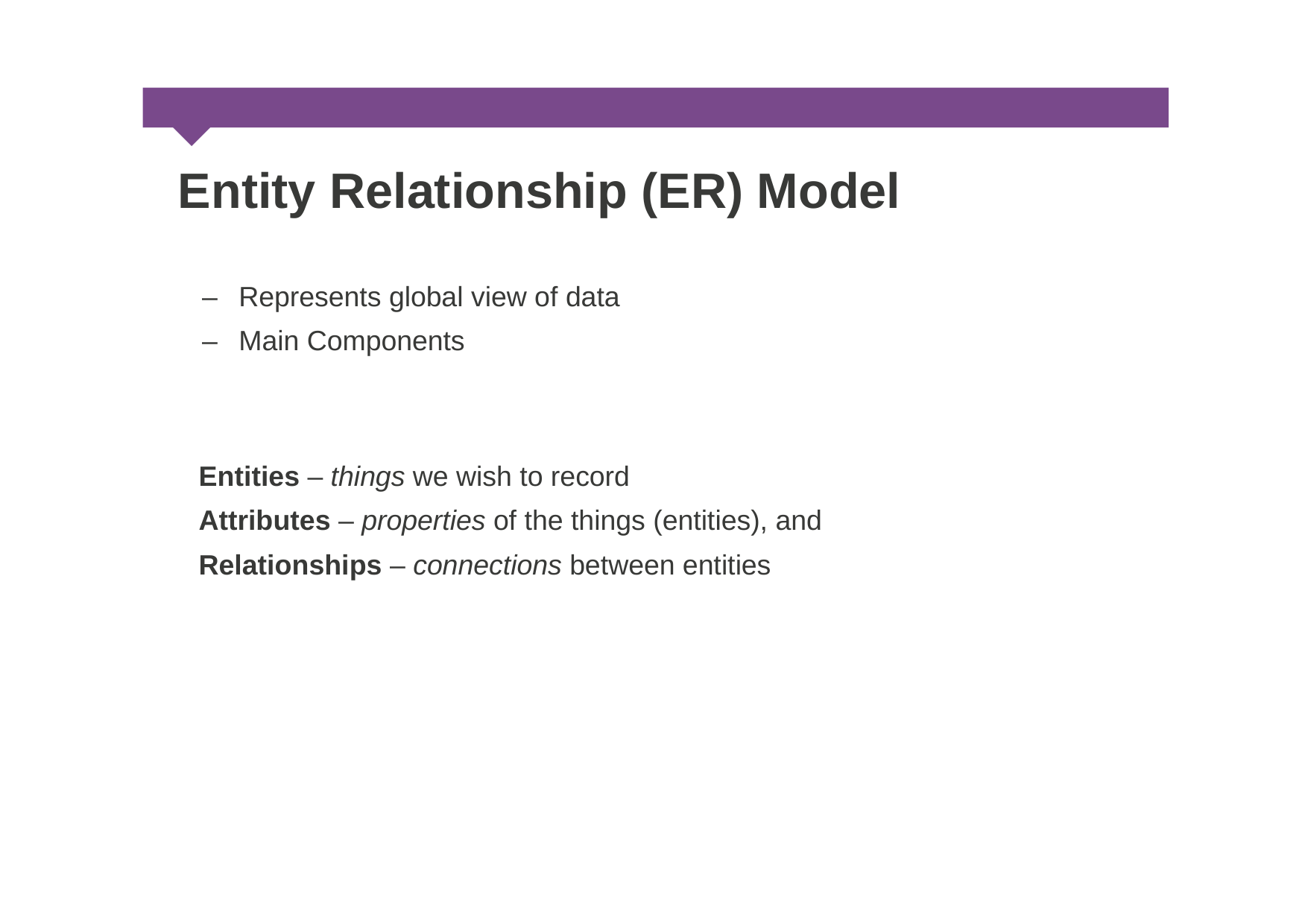

Entity Relationship (ER) Model

–   Represents global view of data
–   Main Components

Entities – things we wish to record
Attributes – properties of the things (entities), and
Relationships – connections between entities